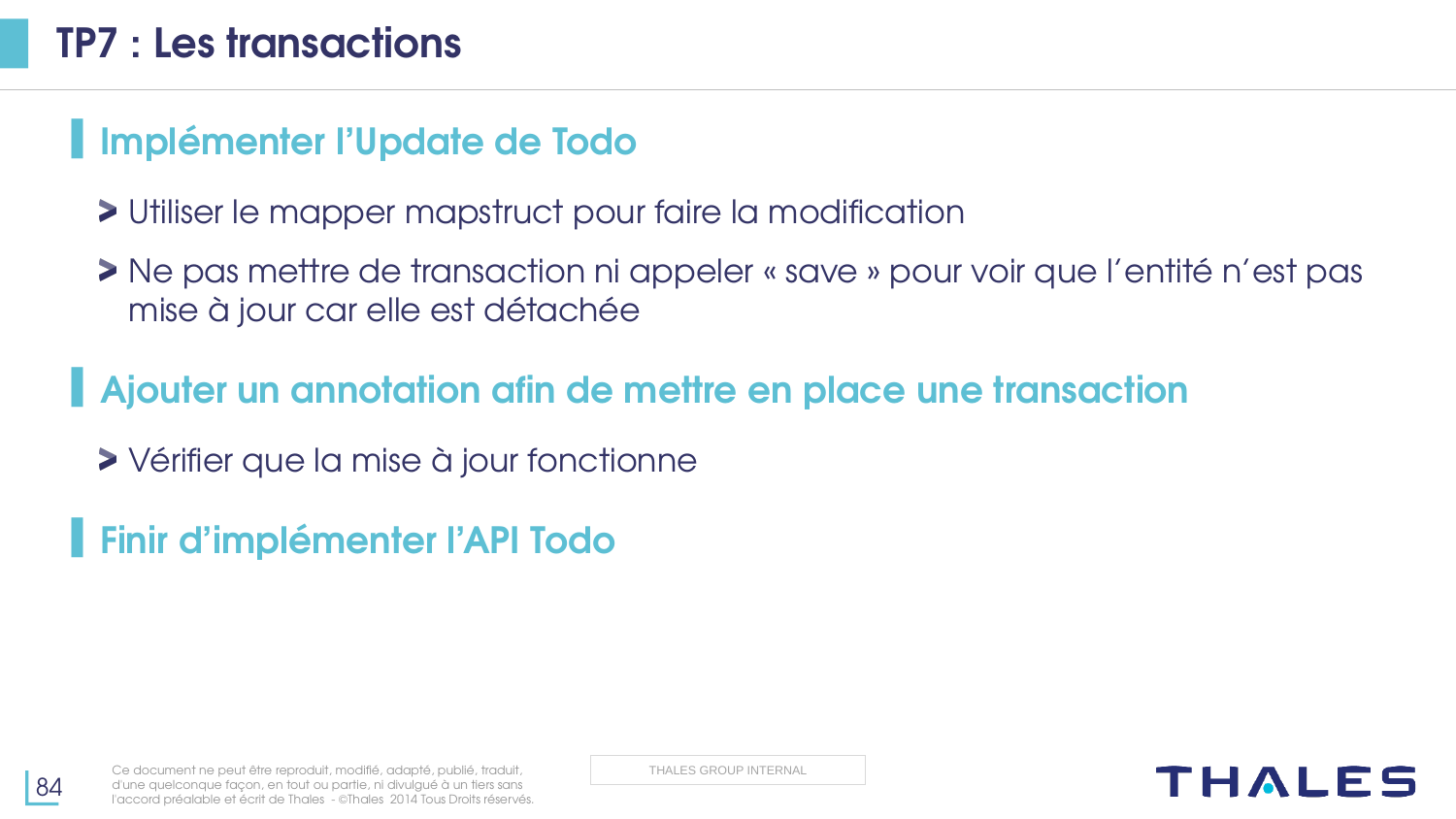

# TP7 : Les transactions
Implémenter l’Update de Todo
Utiliser le mapper mapstruct pour faire la modification
Ne pas mettre de transaction ni appeler « save » pour voir que l’entité n’est pas mise à jour car elle est détachée
Ajouter un annotation afin de mettre en place une transaction
Vérifier que la mise à jour fonctionne
Finir d’implémenter l’API Todo